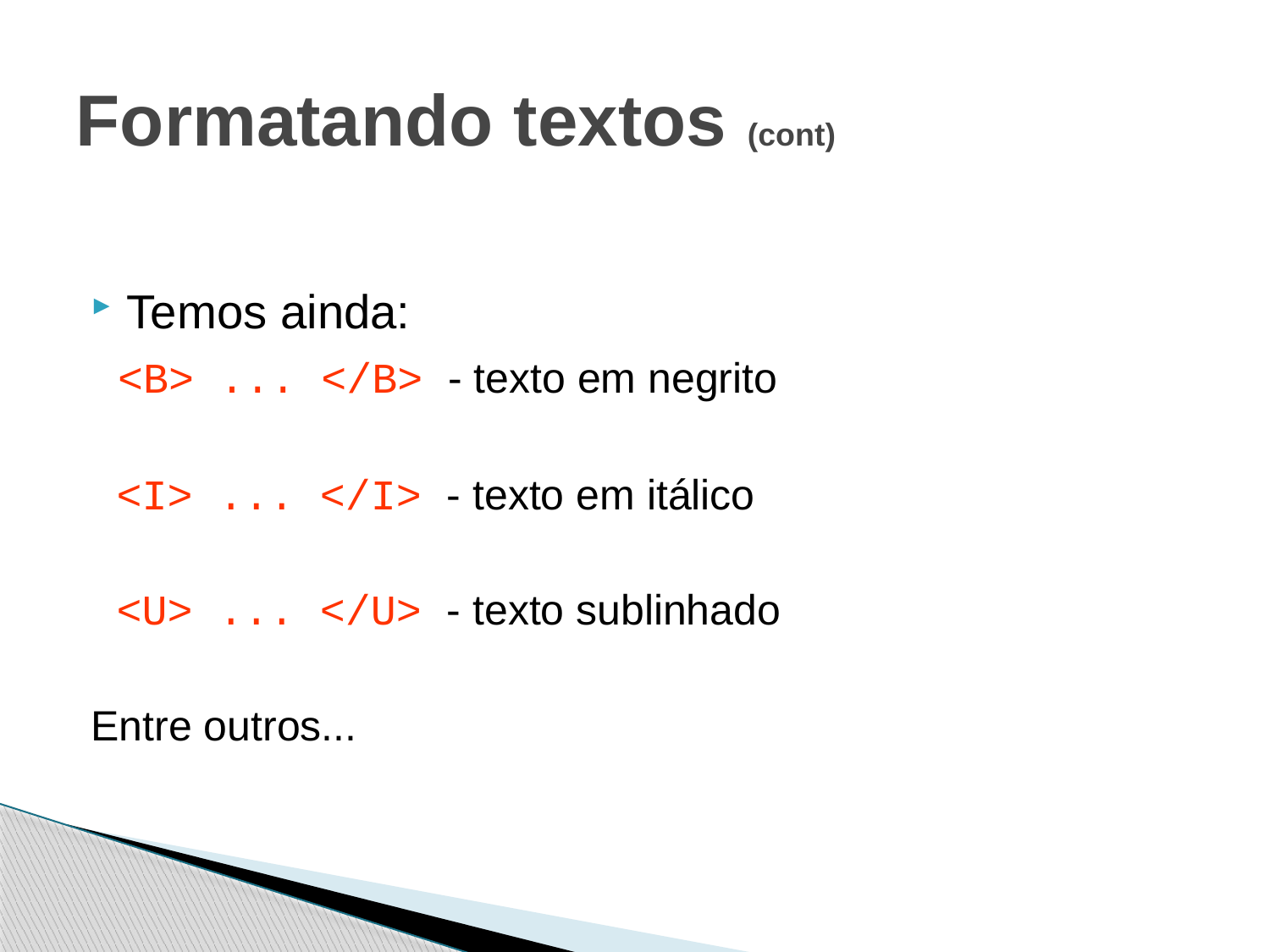

# Formatando textos (cont)
Temos ainda:
  <B> ... </B> - texto em negrito

 <I> ... </I> - texto em itálico

 <U> ... </U> - texto sublinhado

Entre outros...